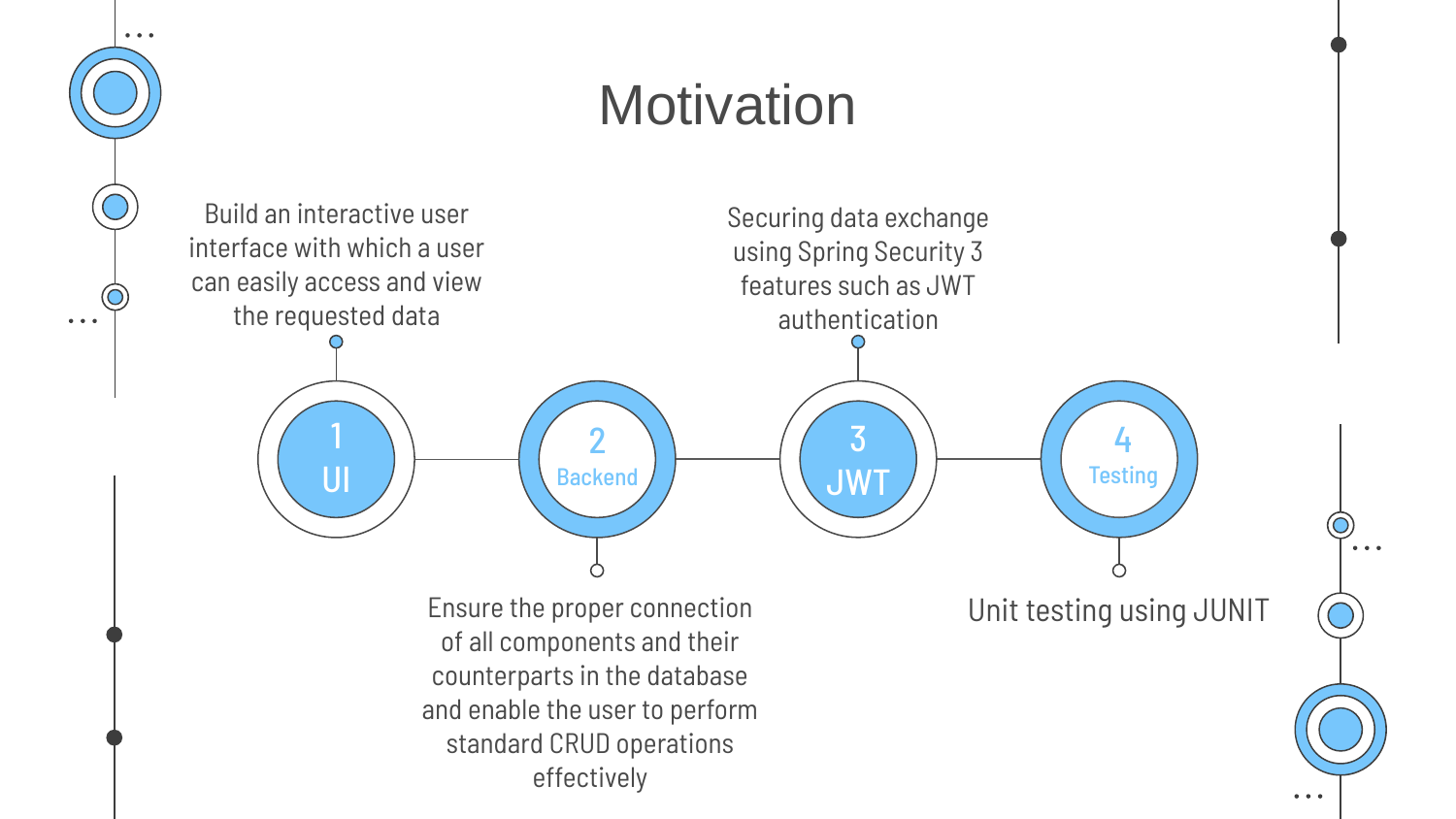

# Motivation
Build an interactive user interface with which a user can easily access and view the requested data
Securing data exchange using Spring Security 3 features such as JWT authentication

4
Testing
2
Backend
1
UI
3
JWT
Ensure the proper connection of all components and their counterparts in the database and enable the user to perform standard CRUD operations effectively
Unit testing using JUNIT